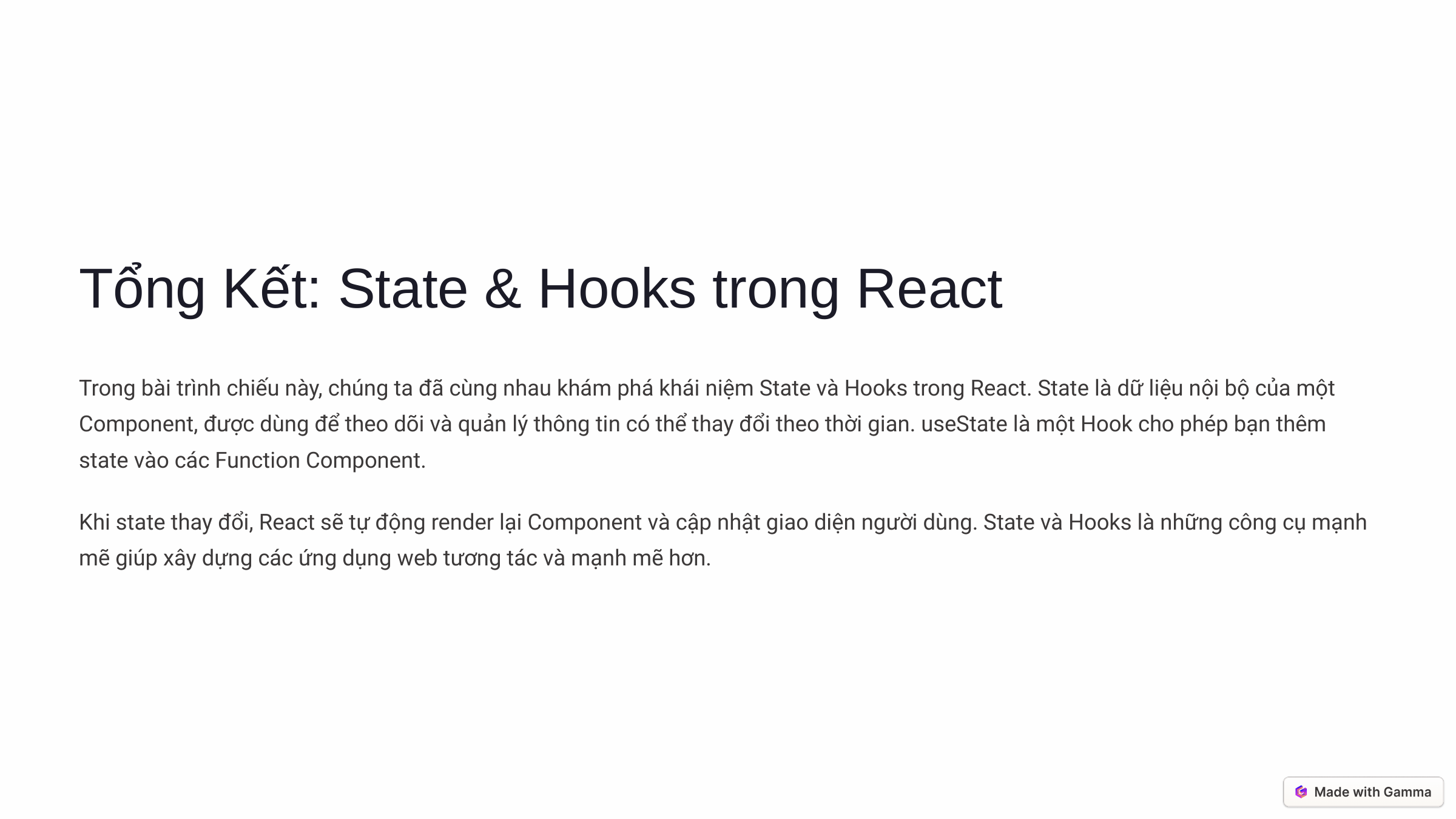

Tổng Kết: State & Hooks trong React
Trong bài trình chiếu này, chúng ta đã cùng nhau khám phá khái niệm State và Hooks trong React. State là dữ liệu nội bộ của một Component, được dùng để theo dõi và quản lý thông tin có thể thay đổi theo thời gian. useState là một Hook cho phép bạn thêm state vào các Function Component.
Khi state thay đổi, React sẽ tự động render lại Component và cập nhật giao diện người dùng. State và Hooks là những công cụ mạnh mẽ giúp xây dựng các ứng dụng web tương tác và mạnh mẽ hơn.